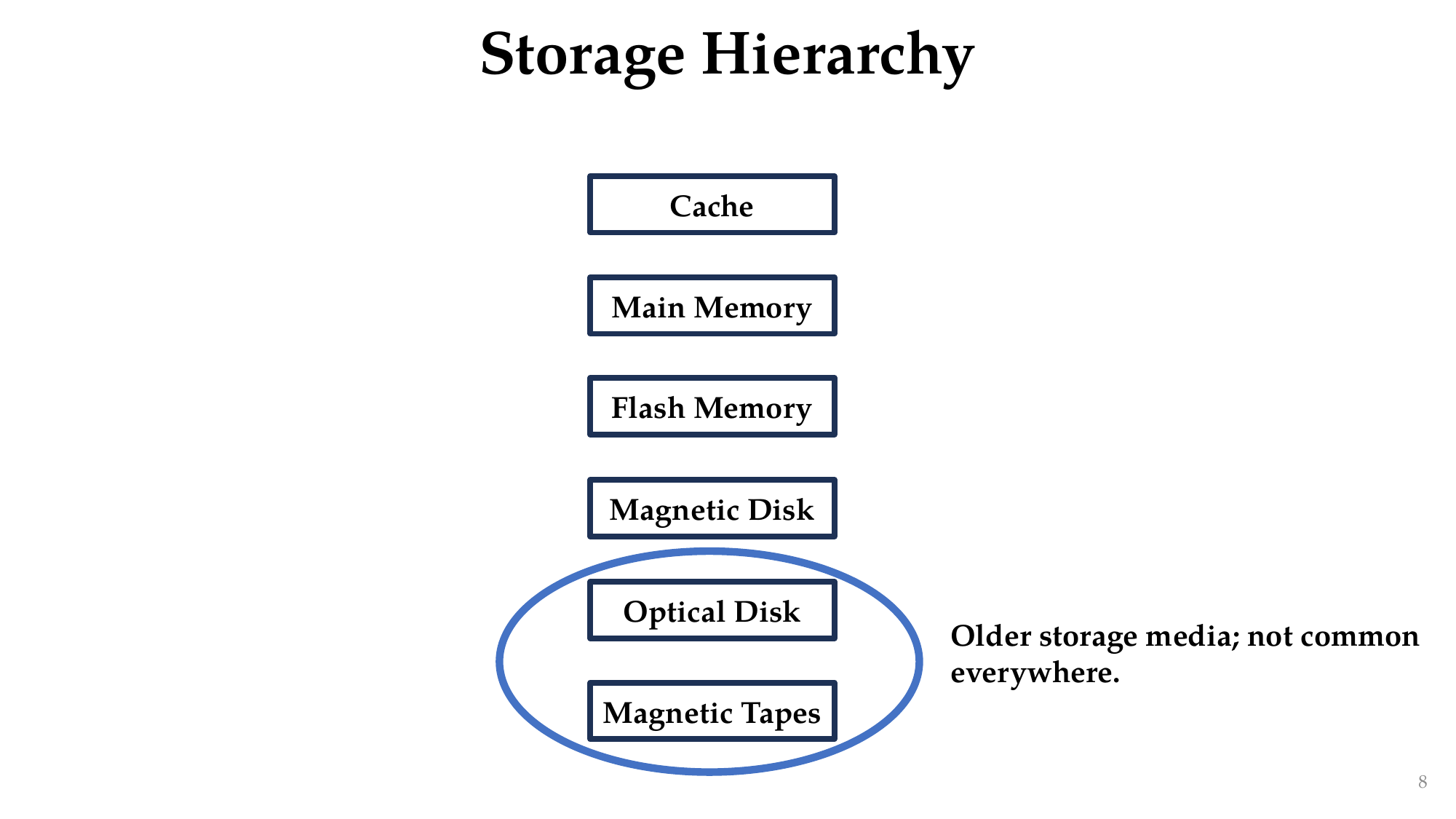

# Storage Hierarchy
Cache
Main Memory
Flash Memory
Magnetic Disk

Optical Disk
Older storage media; not common everywhere.
Magnetic Tapes
8